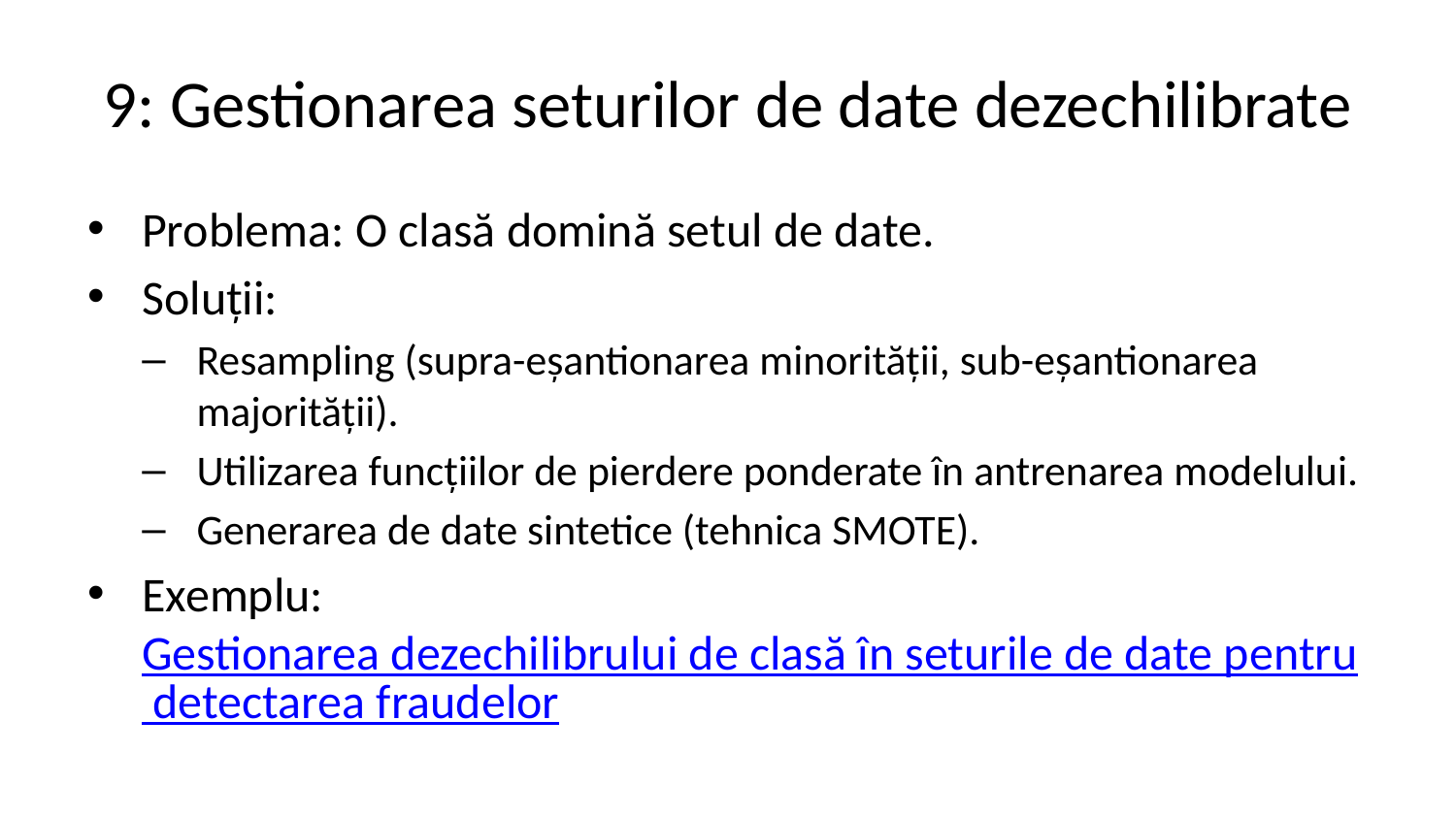

# 9: Gestionarea seturilor de date dezechilibrate
Problema: O clasă domină setul de date.
Soluții:
Resampling (supra-eșantionarea minorității, sub-eșantionarea majorității).
Utilizarea funcțiilor de pierdere ponderate în antrenarea modelului.
Generarea de date sintetice (tehnica SMOTE).
Exemplu: Gestionarea dezechilibrului de clasă în seturile de date pentru detectarea fraudelor